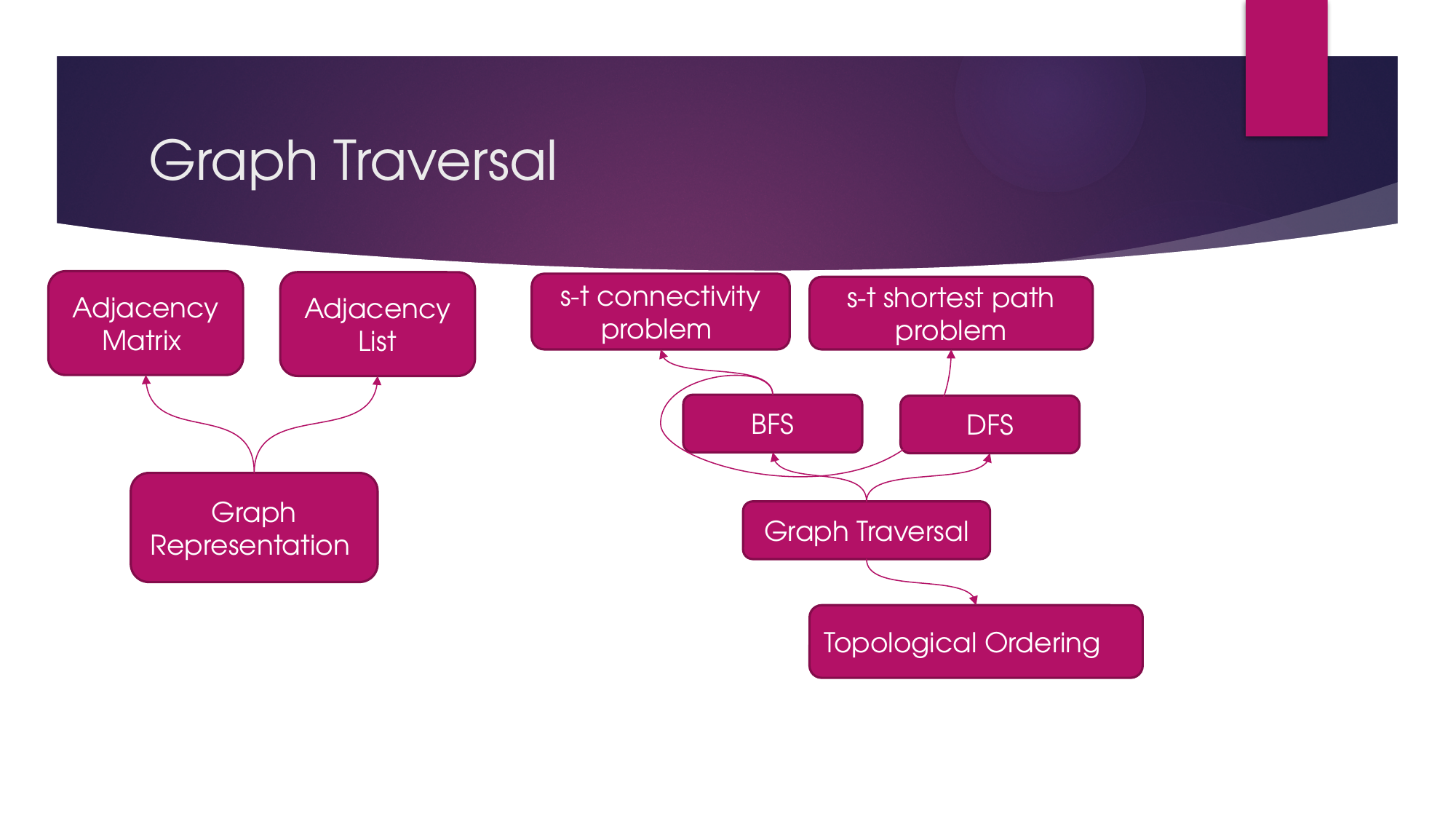

# Graph Traversal
Adjacency Matrix
Adjacency List
s-t connectivity problem
s-t shortest path problem
BFS
DFS
Graph Representation
Graph Traversal
Topological Ordering